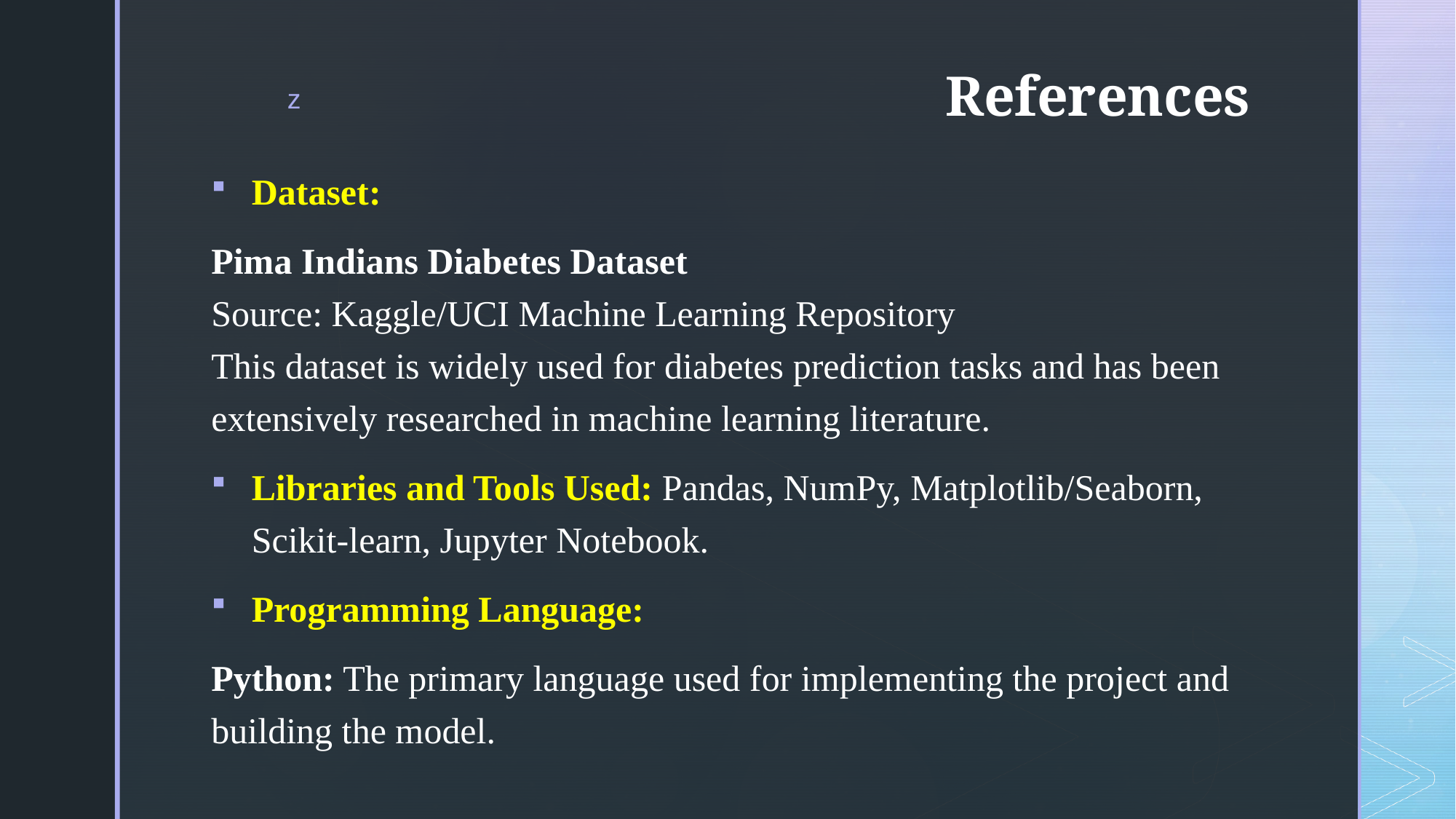

# References
Dataset:
Pima Indians Diabetes Dataset
Source: Kaggle/UCI Machine Learning Repository
This dataset is widely used for diabetes prediction tasks and has been extensively researched in machine learning literature.
Libraries and Tools Used: Pandas, NumPy, Matplotlib/Seaborn, Scikit-learn, Jupyter Notebook.
Programming Language:
Python: The primary language used for implementing the project and building the model.